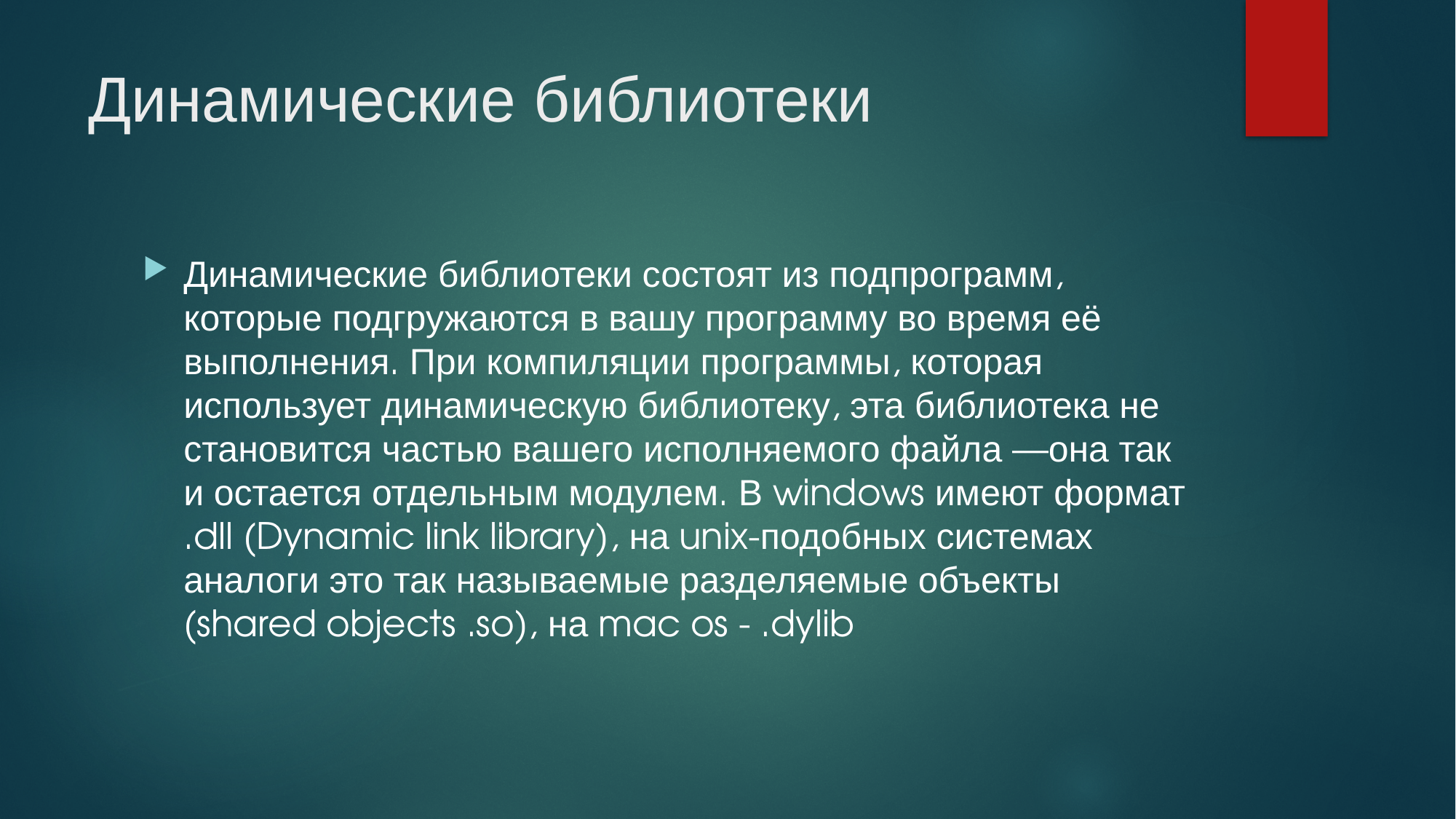

# Динамические библиотеки
Динамические библиотеки состоят из подпрограмм, которые подгружаются в вашу программу во время её выполнения. При компиляции программы, которая использует динамическую библиотеку, эта библиотека не становится частью вашего исполняемого файла —она ​​так и остается отдельным модулем. В windows имеют формат .dll (Dynamic link library), на unix-подобных системах аналоги это так называемые разделяемые объекты (shared objects .so), на mac os - .dylib